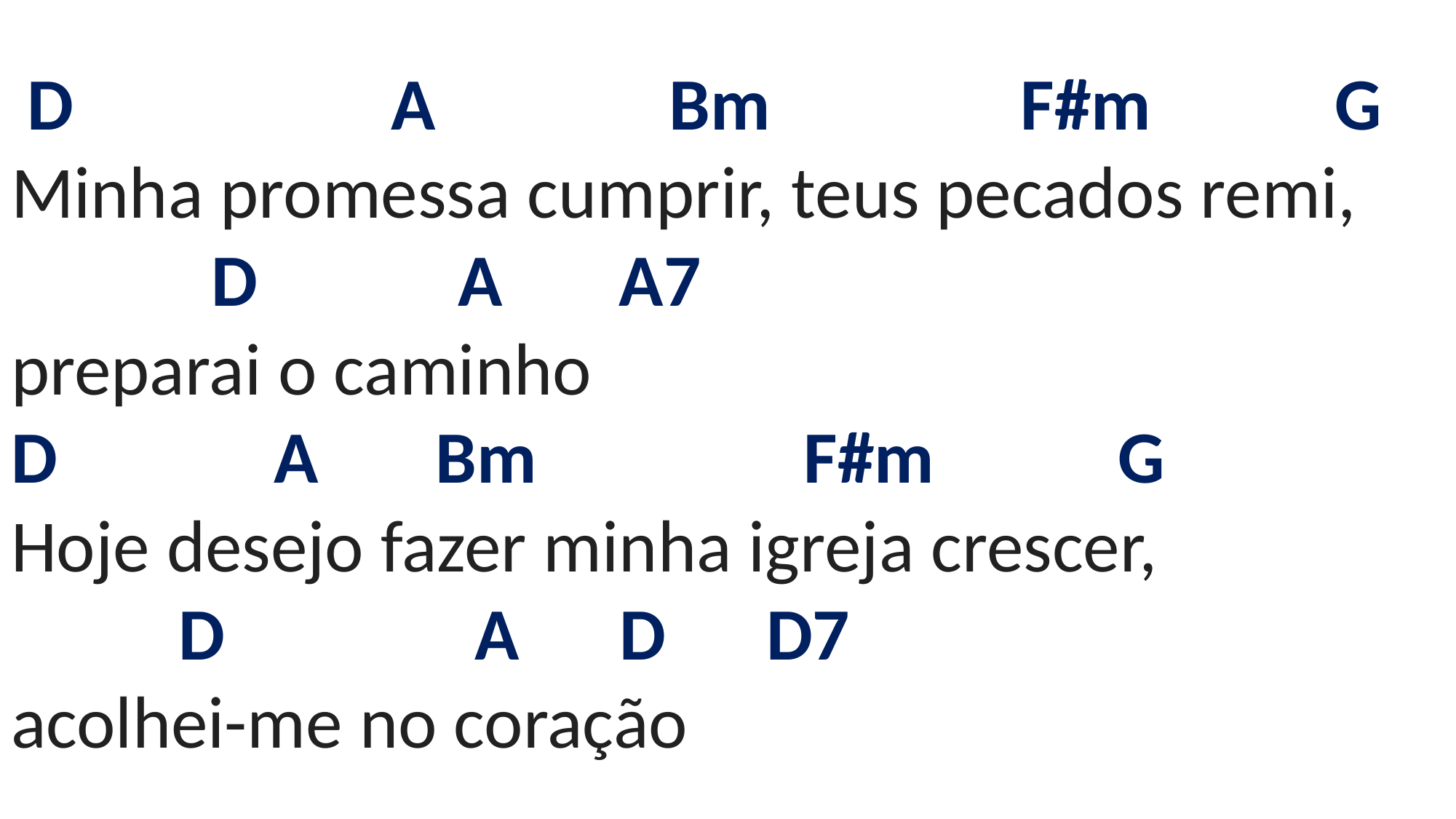

# D                   A              Bm               F#m           G Minha promessa cumprir, teus pecados remi, D            A       A7 preparai o caminho D             A       Bm                F#m           G Hoje desejo fazer minha igreja crescer, D               A      D      D7 acolhei-me no coração